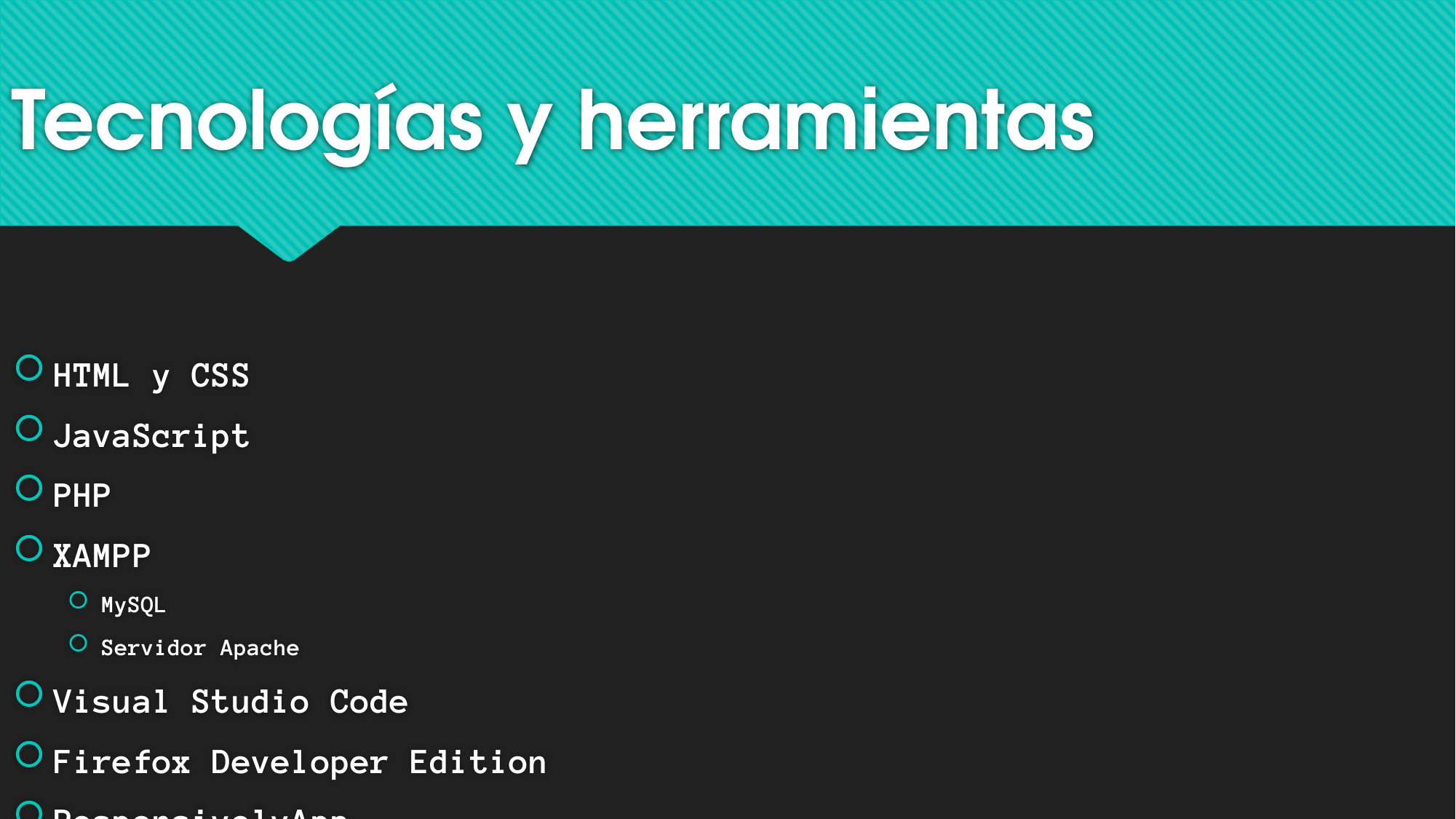

# Tecnologías y herramientas
HTML y CSS
JavaScript
PHP
XAMPP
MySQL
Servidor Apache
Visual Studio Code
Firefox Developer Edition
ResponsivelyApp